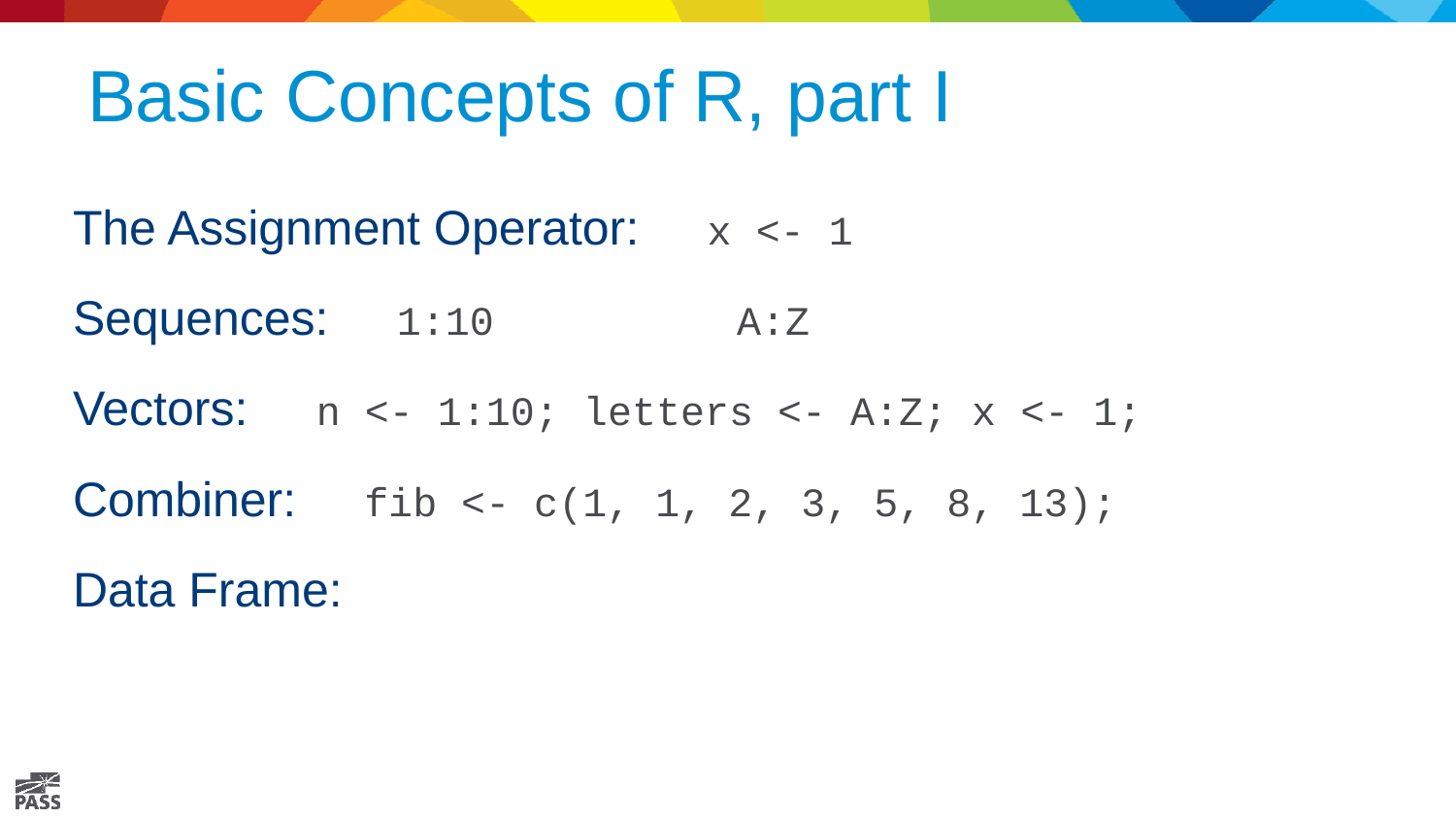

# Basic Concepts of R, part I
The Assignment Operator:     x <- 1

Sequences:     1:10          A:Z

Vectors:     n <- 1:10; letters <- A:Z; x <- 1;

Combiner:     fib <- c(1, 1, 2, 3, 5, 8, 13);

Data Frame: